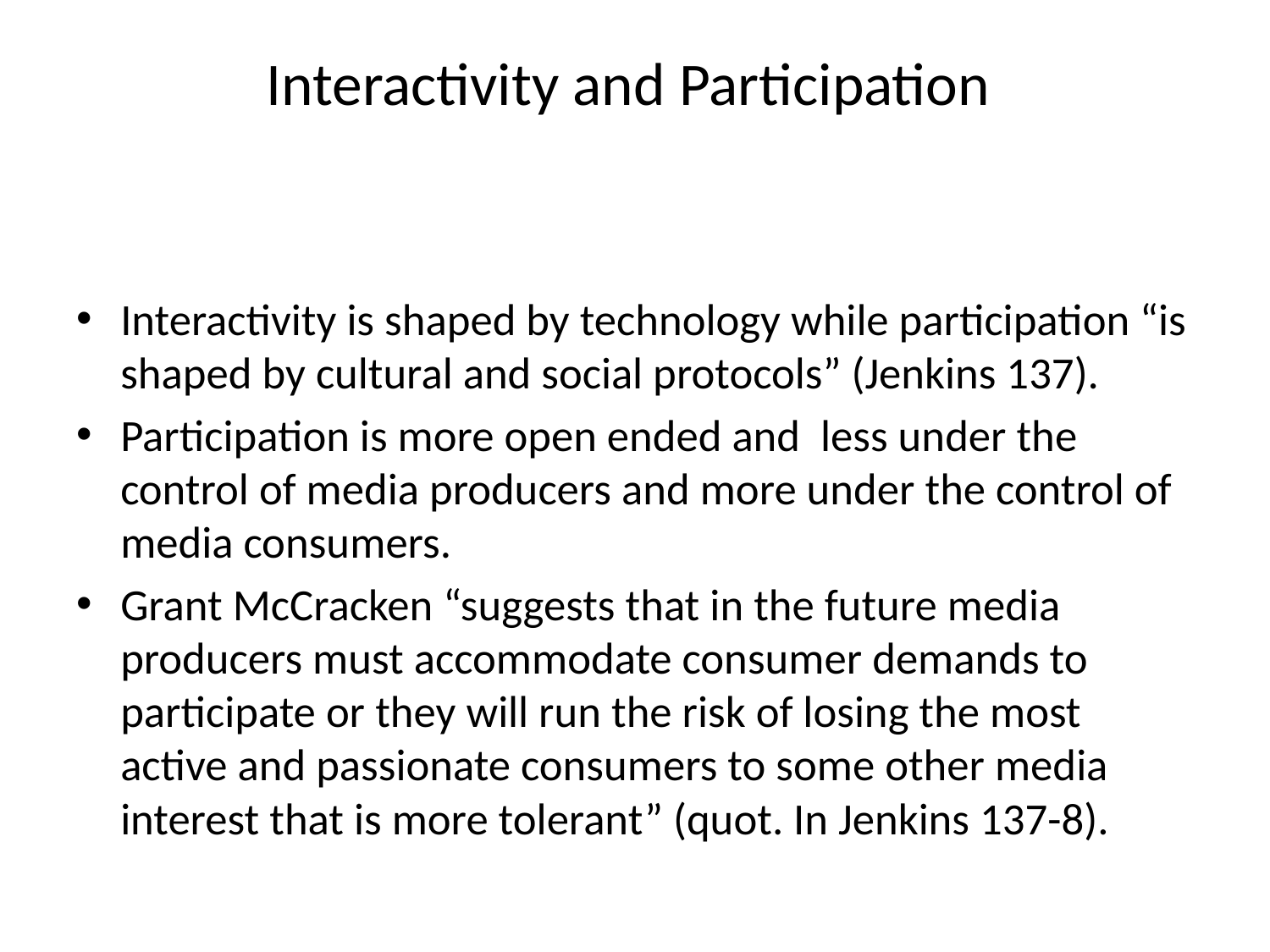

# Interactivity and Participation

Interactivity is shaped by technology while participation “is shaped by cultural and social protocols” (Jenkins 137).
Participation is more open ended and  less under the control of media producers and more under the control of media consumers.
Grant McCracken “suggests that in the future media producers must accommodate consumer demands to participate or they will run the risk of losing the most active and passionate consumers to some other media interest that is more tolerant” (quot. In Jenkins 137-8).